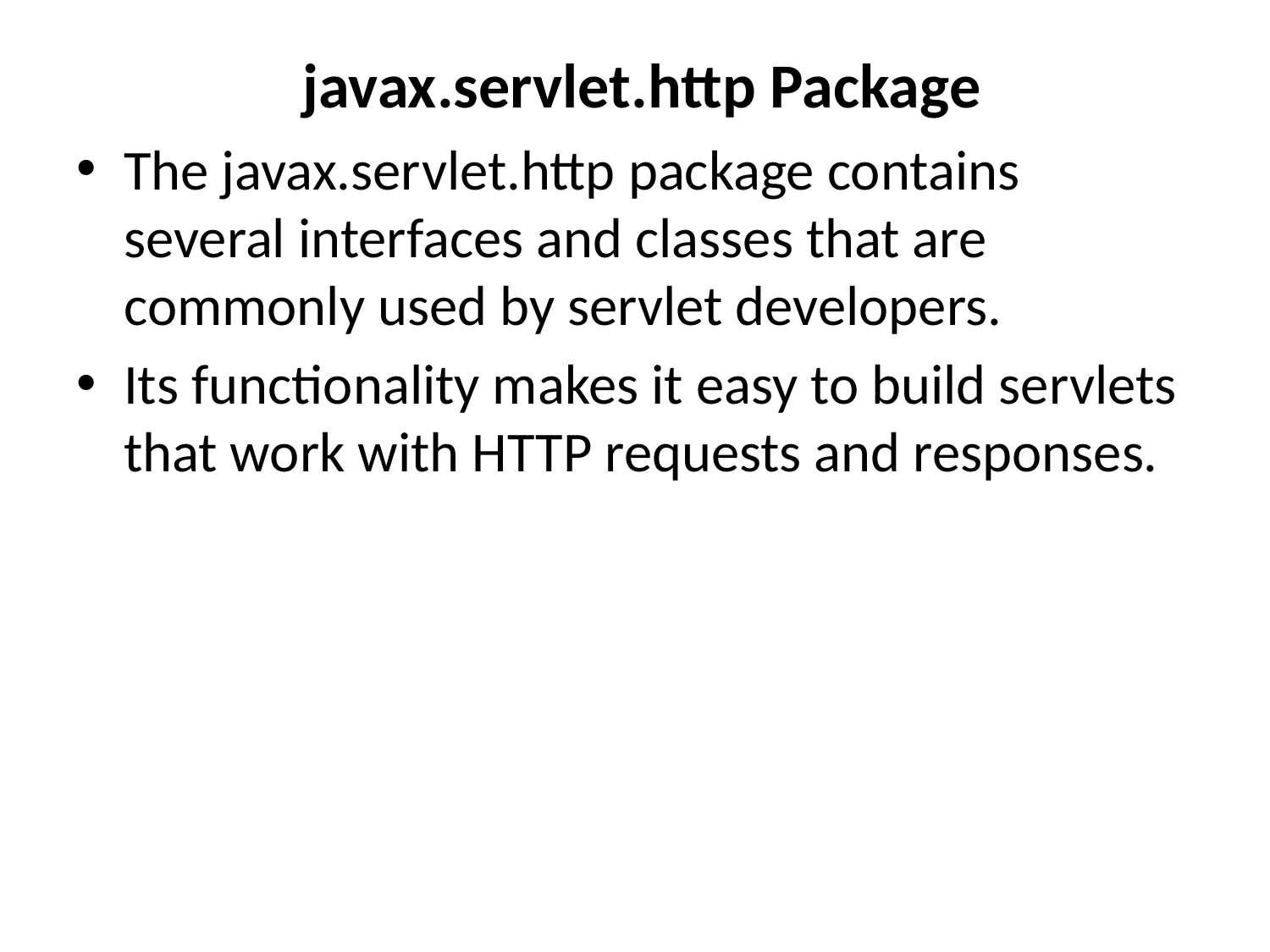

# javax.servlet.http Package
The javax.servlet.http package contains several interfaces and classes that are commonly used by servlet developers.
Its functionality makes it easy to build servlets that work with HTTP requests and responses.